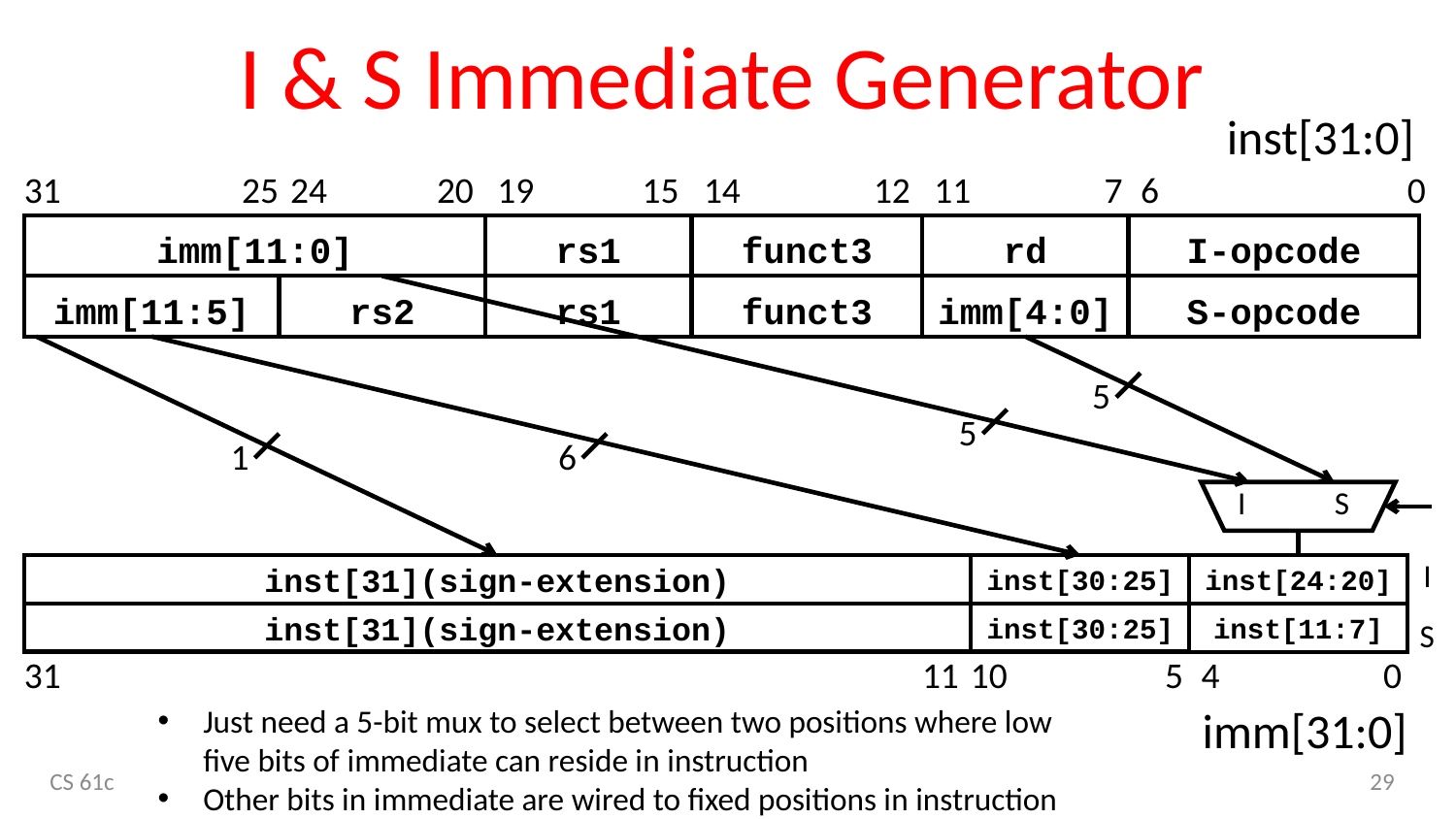

# I & S Immediate Generator
inst[31:0]
31
25
24
20
19
15
14
12
11
7
6
0
imm[11:0]
rs1
funct3
rd
I-opcode
imm[11:5]
rs2
rs1
funct3
imm[4:0]
S-opcode
5
5
1
6

I
S
inst[31](sign-extension)
inst[30:25]
inst[24:20]
I
inst[31](sign-extension)
inst[30:25]
inst[11:7]
S
31
11
10
5
4
0
imm[31:0]
Just need a 5-bit mux to select between two positions where low five bits of immediate can reside in instruction
Other bits in immediate are wired to fixed positions in instruction
29
CS 61c